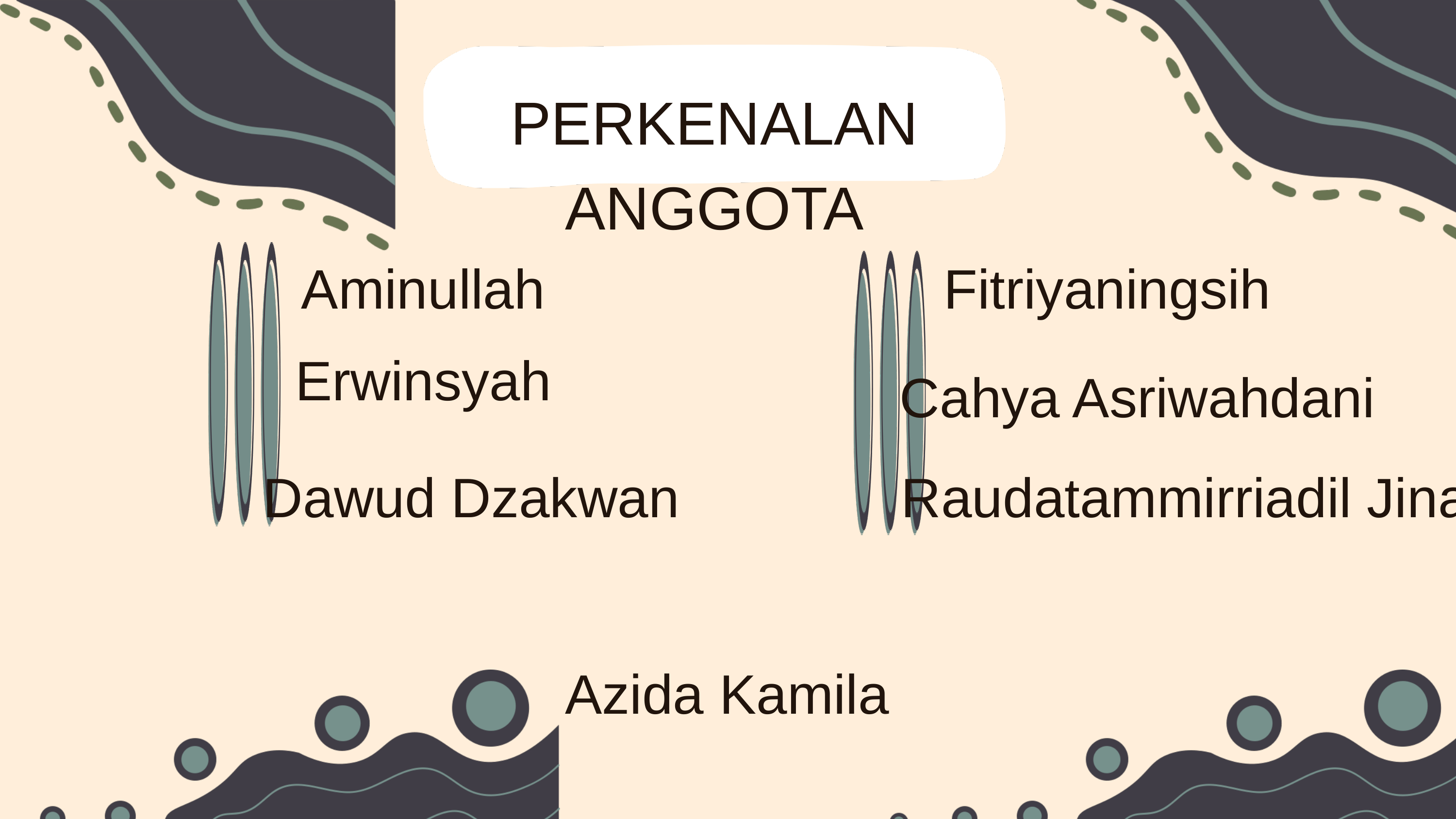

PERKENALAN ANGGOTA
Aminullah
Fitriyaningsih
Erwinsyah

Cahya Asriwahdani

Dawud Dzakwan
Raudatammirriadil Jinan
Azida Kamila